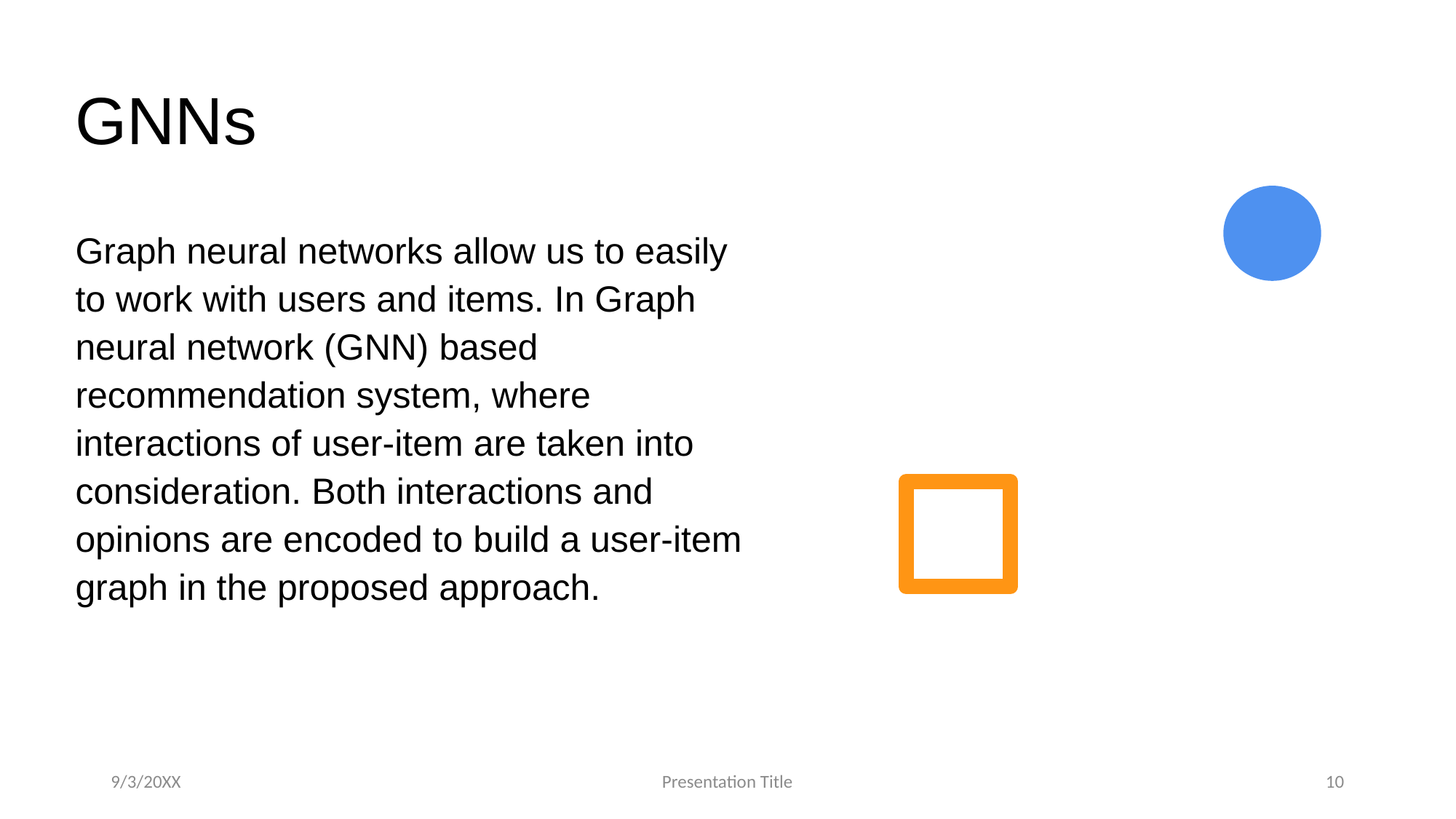

# GNNs
Graph neural networks allow us to easily to work with users and items. In Graph neural network (GNN) based recommendation system, where interactions of user-item are taken into consideration. Both interactions and opinions are encoded to build a user-item graph in the proposed approach.
9/3/20XX
Presentation Title
10